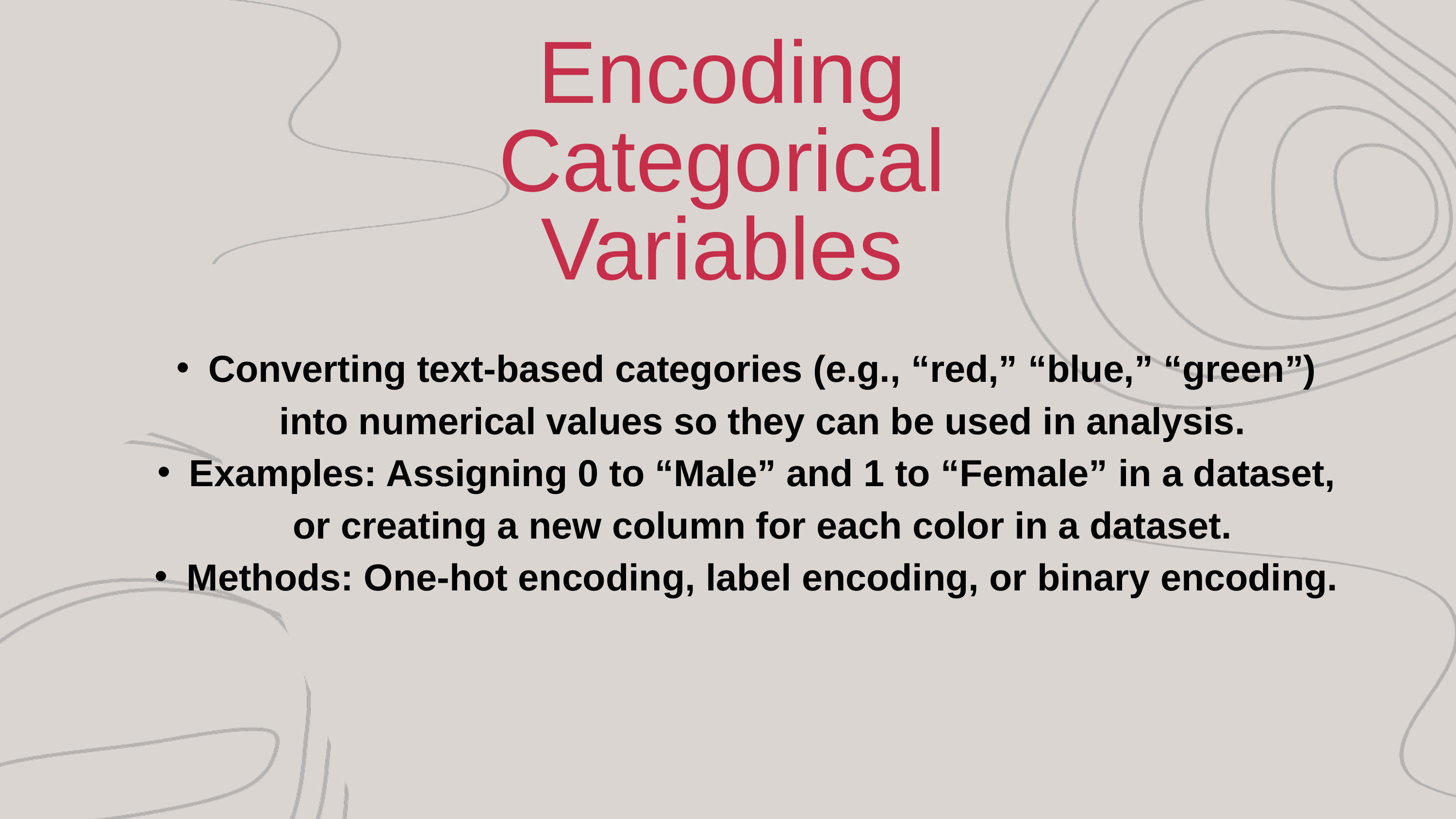

Encoding Categorical Variables
Converting text-based categories (e.g., “red,” “blue,” “green”) into numerical values so they can be used in analysis.
Examples: Assigning 0 to “Male” and 1 to “Female” in a dataset, or creating a new column for each color in a dataset.
Methods: One-hot encoding, label encoding, or binary encoding.